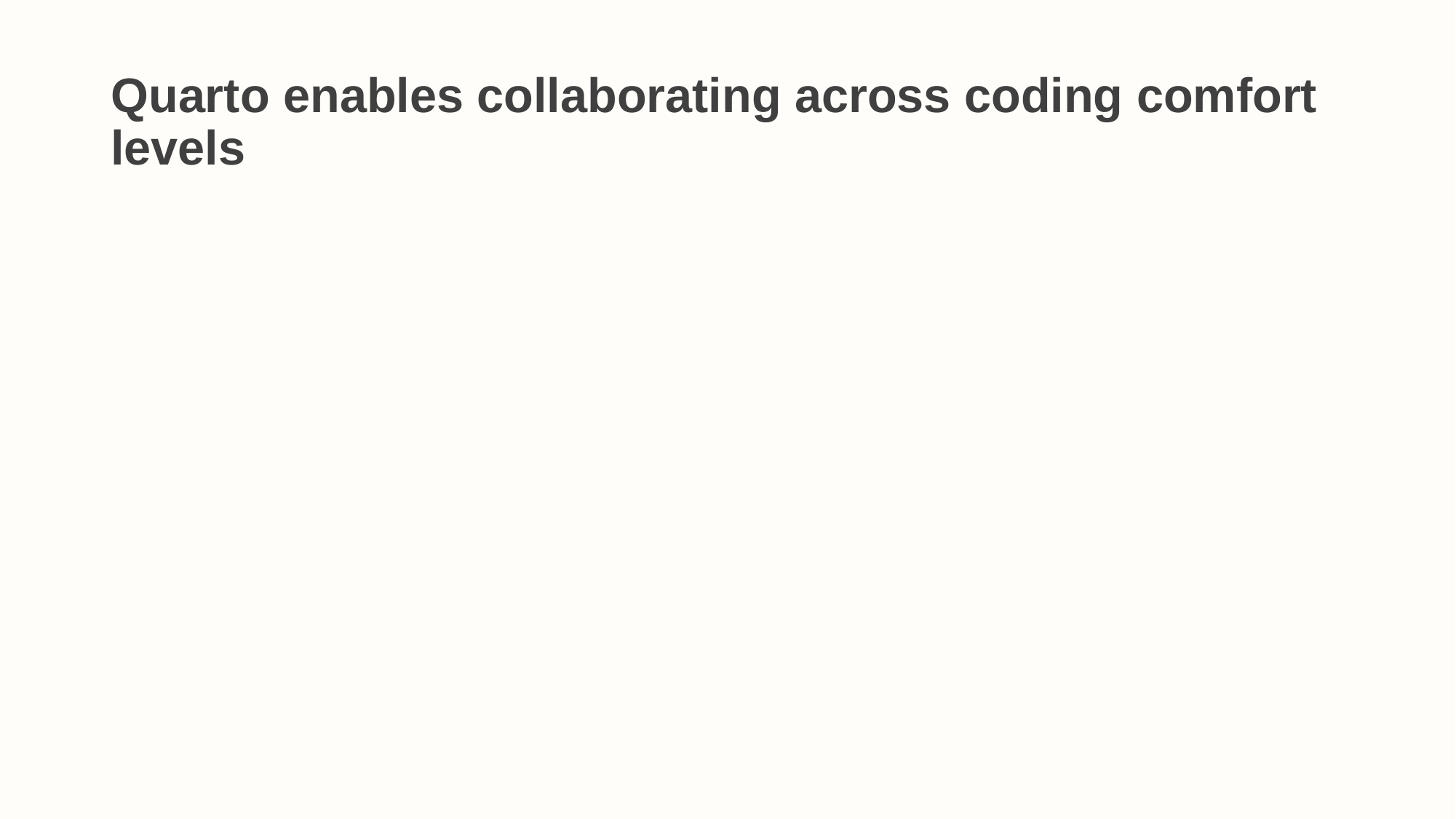

# Quarto enables collaborating across coding comfort levels